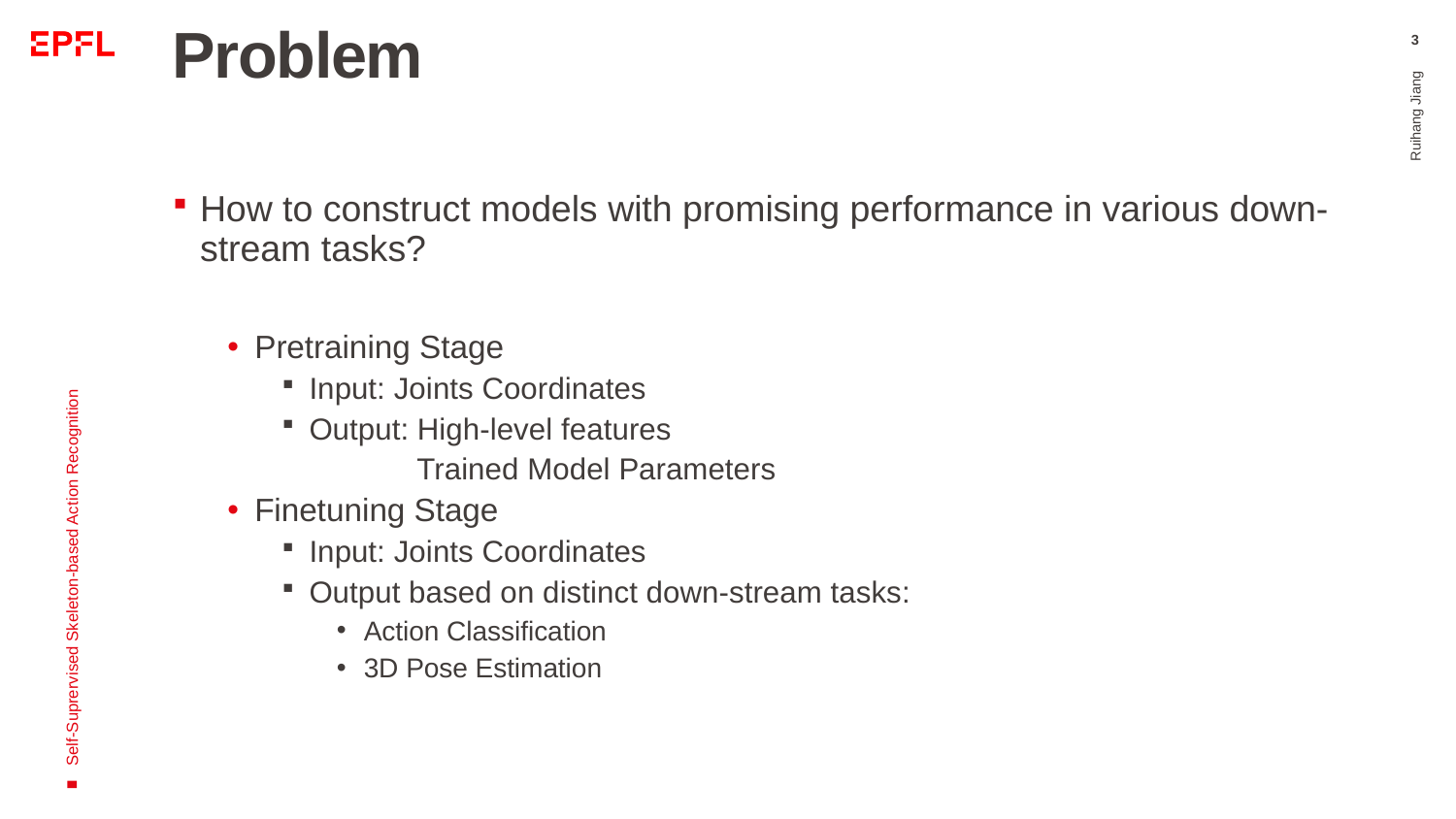

# Problem
3
How to construct models with promising performance in various down-stream tasks?

Pretraining Stage
Input: Joints Coordinates
Output: High-level features
   Trained Model Parameters
Finetuning Stage
Input: Joints Coordinates
Output based on distinct down-stream tasks:
Action Classification
3D Pose Estimation

Ruihang Jiang
Self-Suprervised Skeleton-based Action Recognition